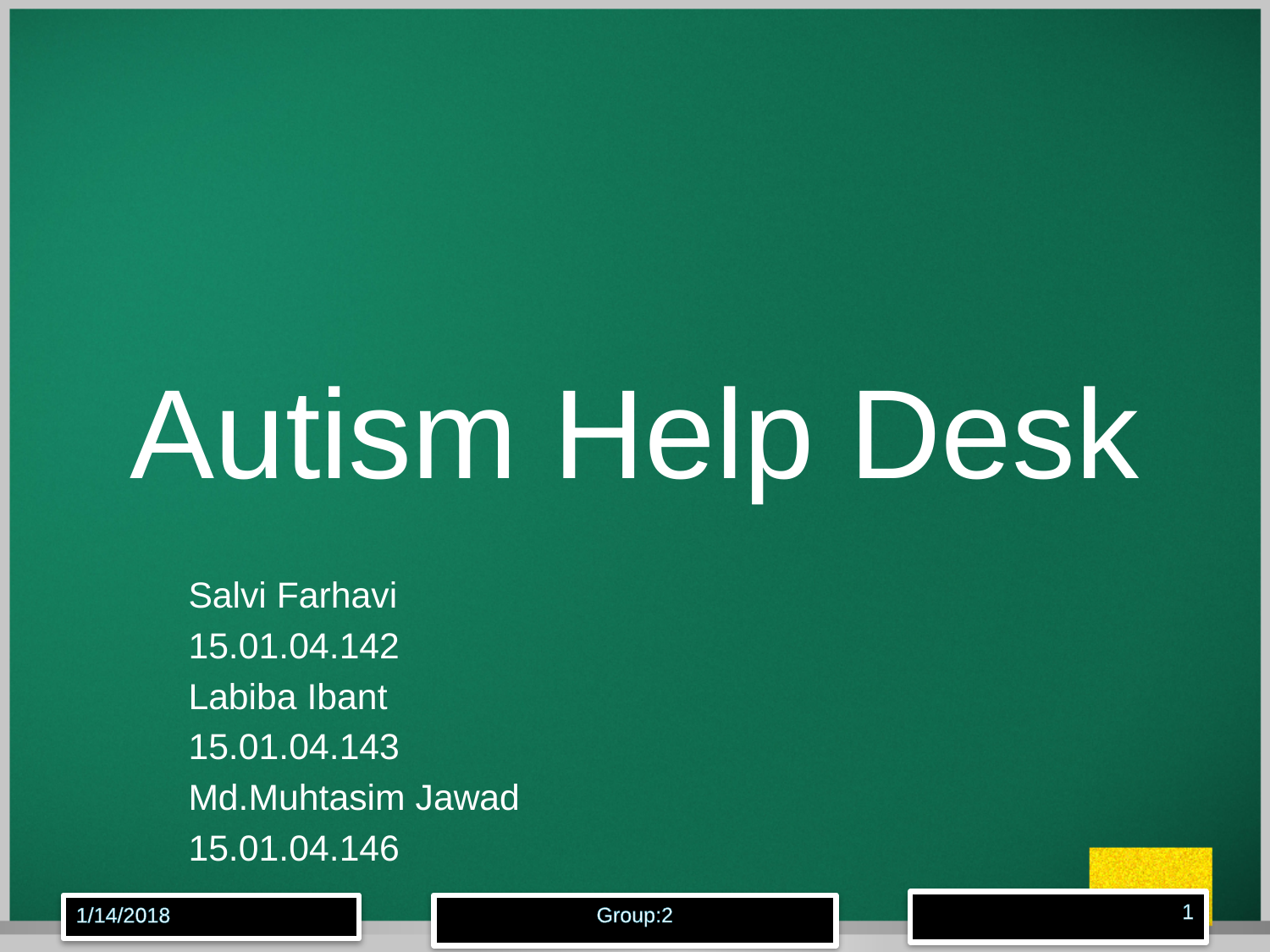

# Autism Help Desk
Salvi Farhavi
15.01.04.142
Labiba Ibant
15.01.04.143
Md.Muhtasim Jawad
15.01.04.146

1
Group:2

1/14/2018